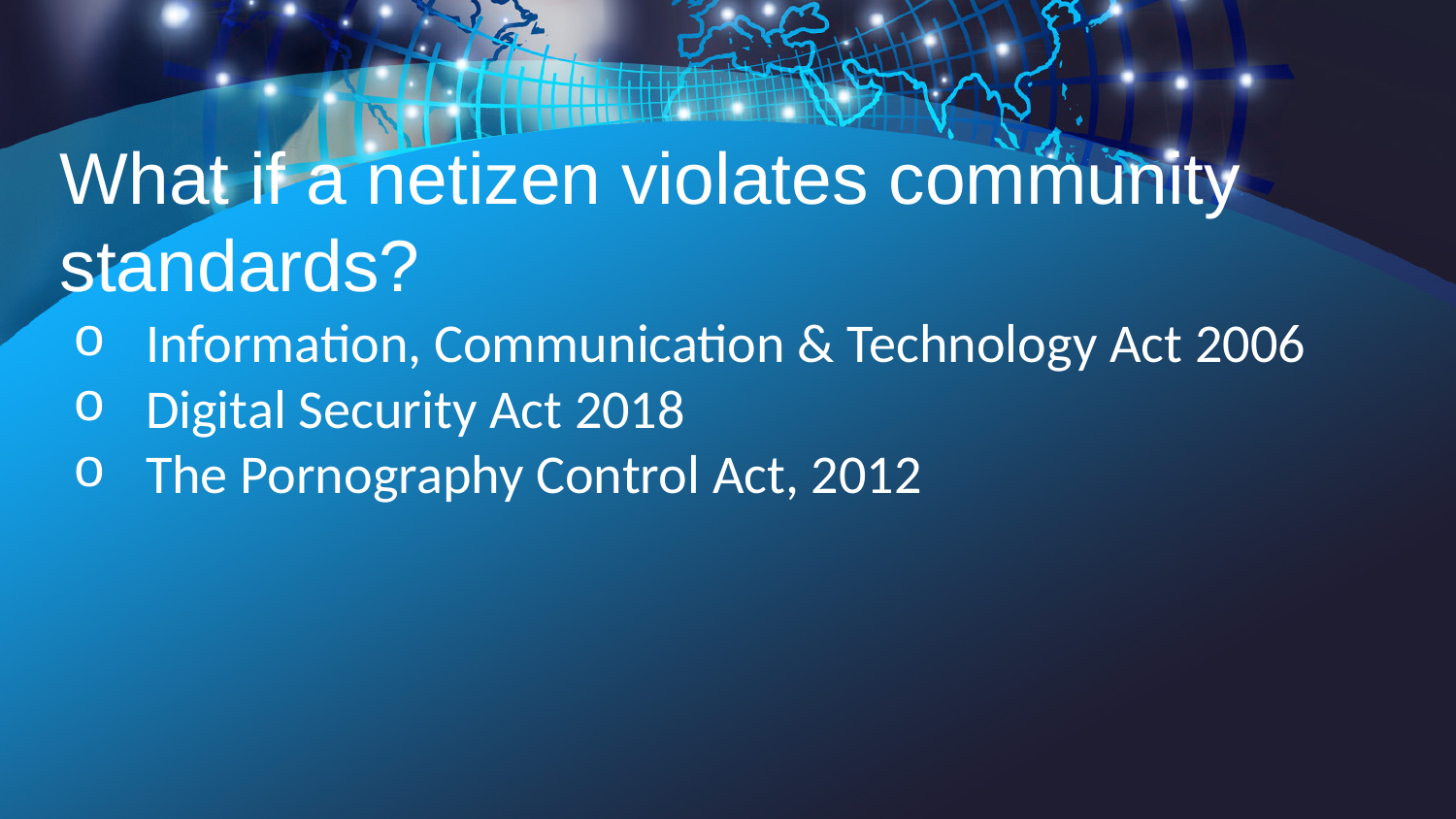

What if a netizen violates community standards?

Information, Communication & Technology Act 2006
Digital Security Act 2018
The Pornography Control Act, 2012